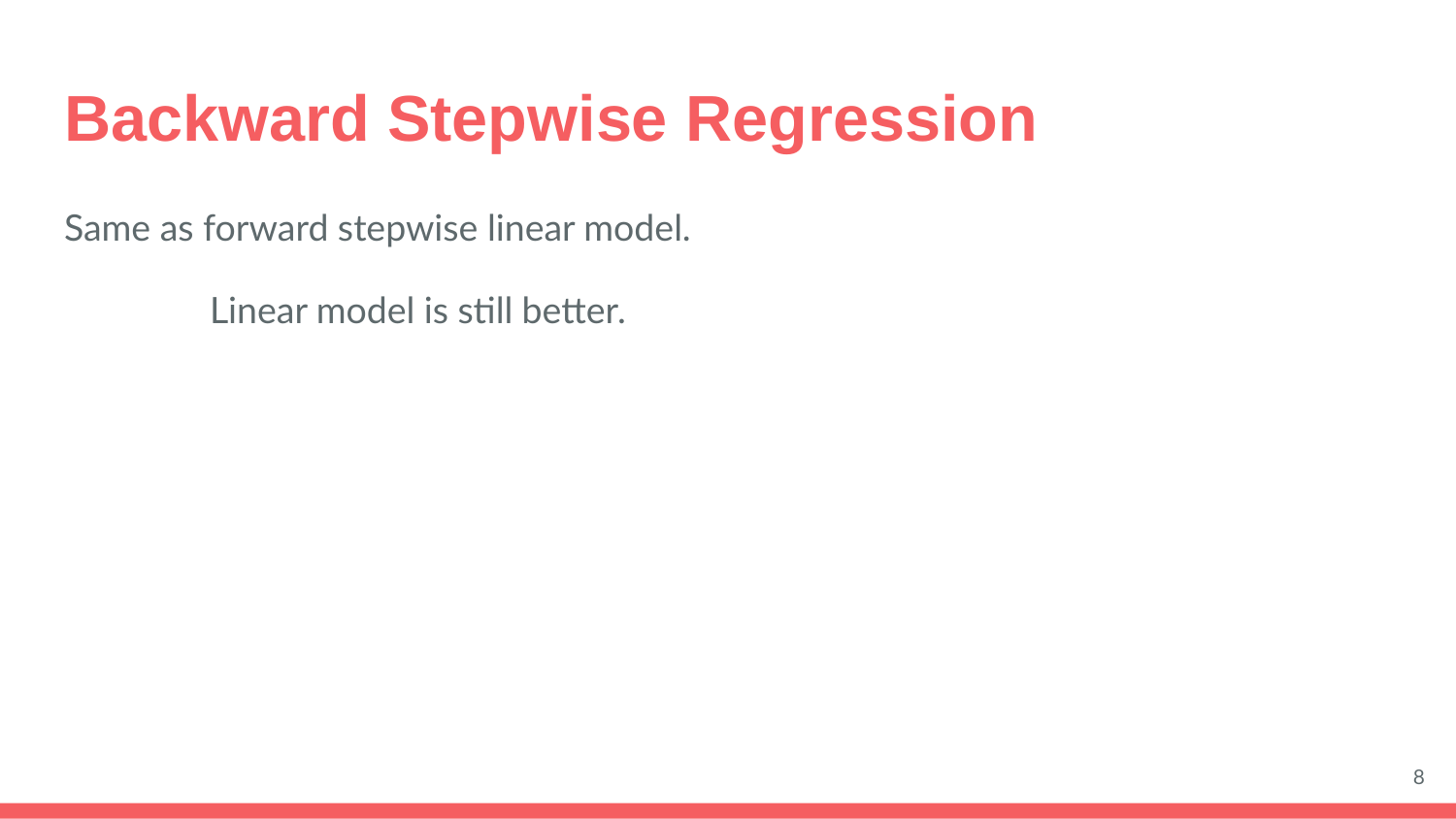

# Backward Stepwise Regression
Same as forward stepwise linear model.
	Linear model is still better.
8